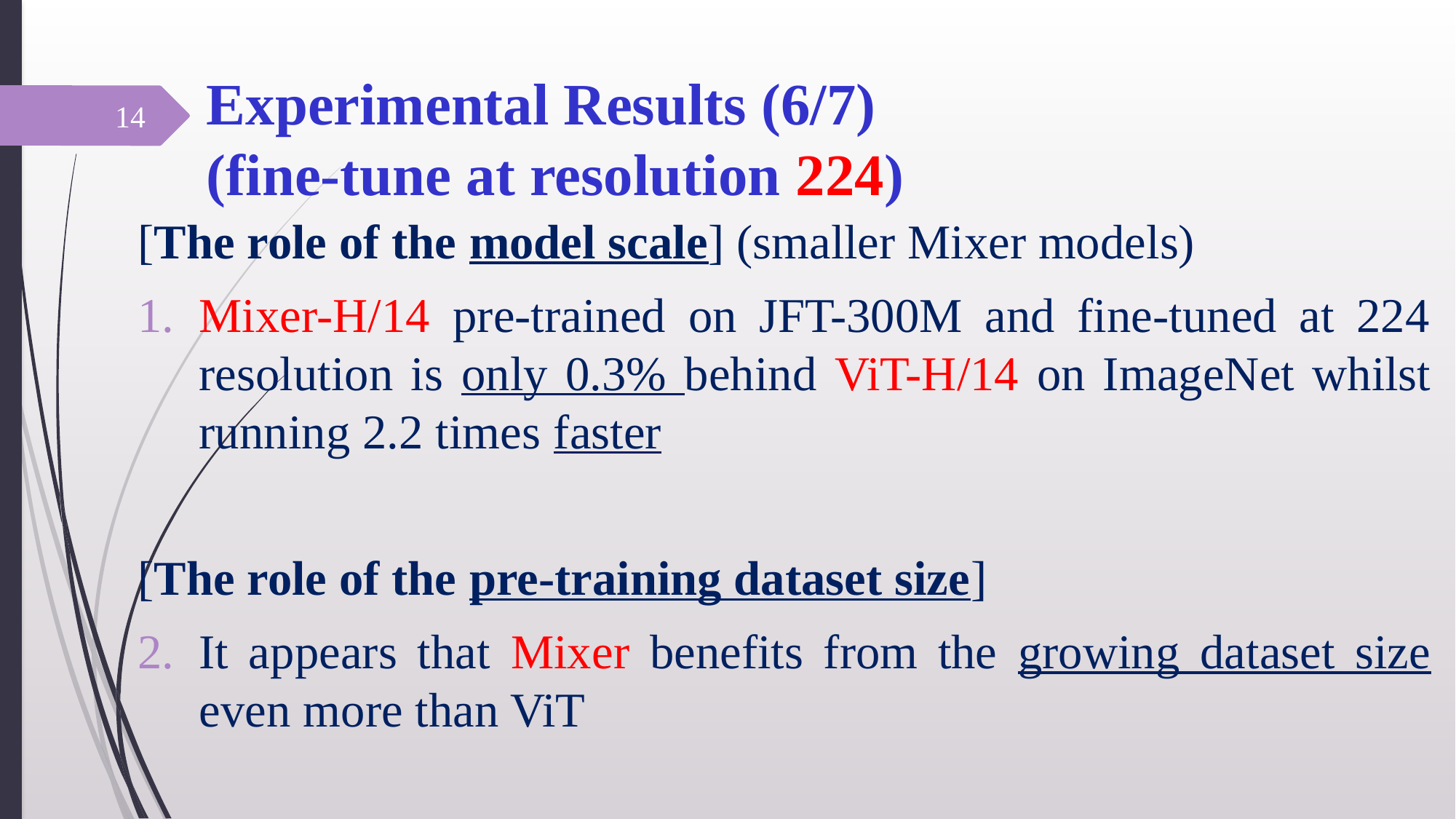

# Experimental Results (6/7) (fine-tune at resolution 224)
14
[The role of the model scale] (smaller Mixer models)
Mixer-H/14 pre-trained on JFT-300M and fine-tuned at 224 resolution is only 0.3% behind ViT-H/14 on ImageNet whilst running 2.2 times faster

[The role of the pre-training dataset size]
It appears that Mixer benefits from the growing dataset size even more than ViT